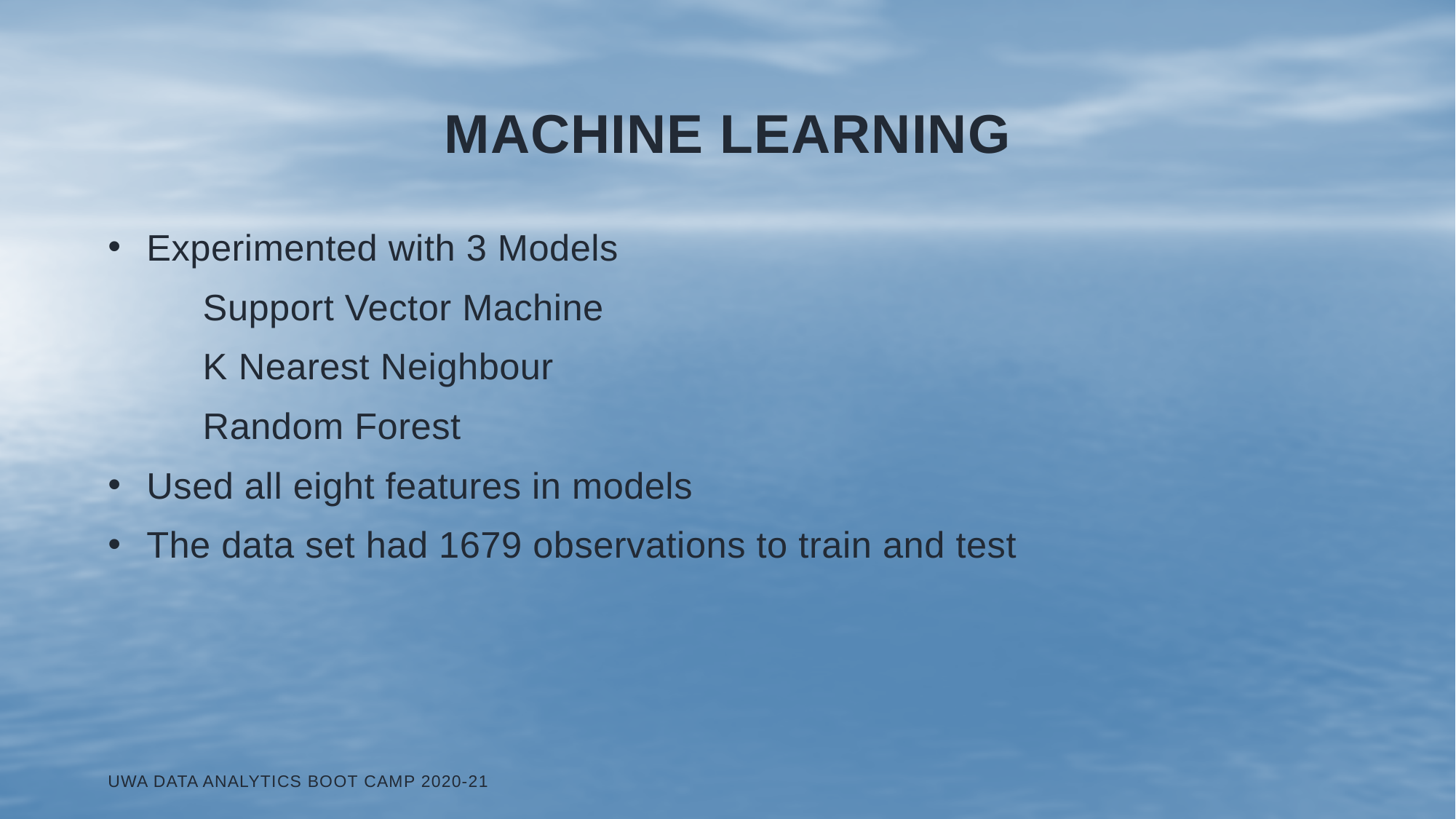

# Machine learning
Experimented with 3 Models
	Support Vector Machine
	K Nearest Neighbour
	Random Forest
Used all eight features in models
The data set had 1679 observations to train and test

UWA Data Analytics Boot Camp 2020-21